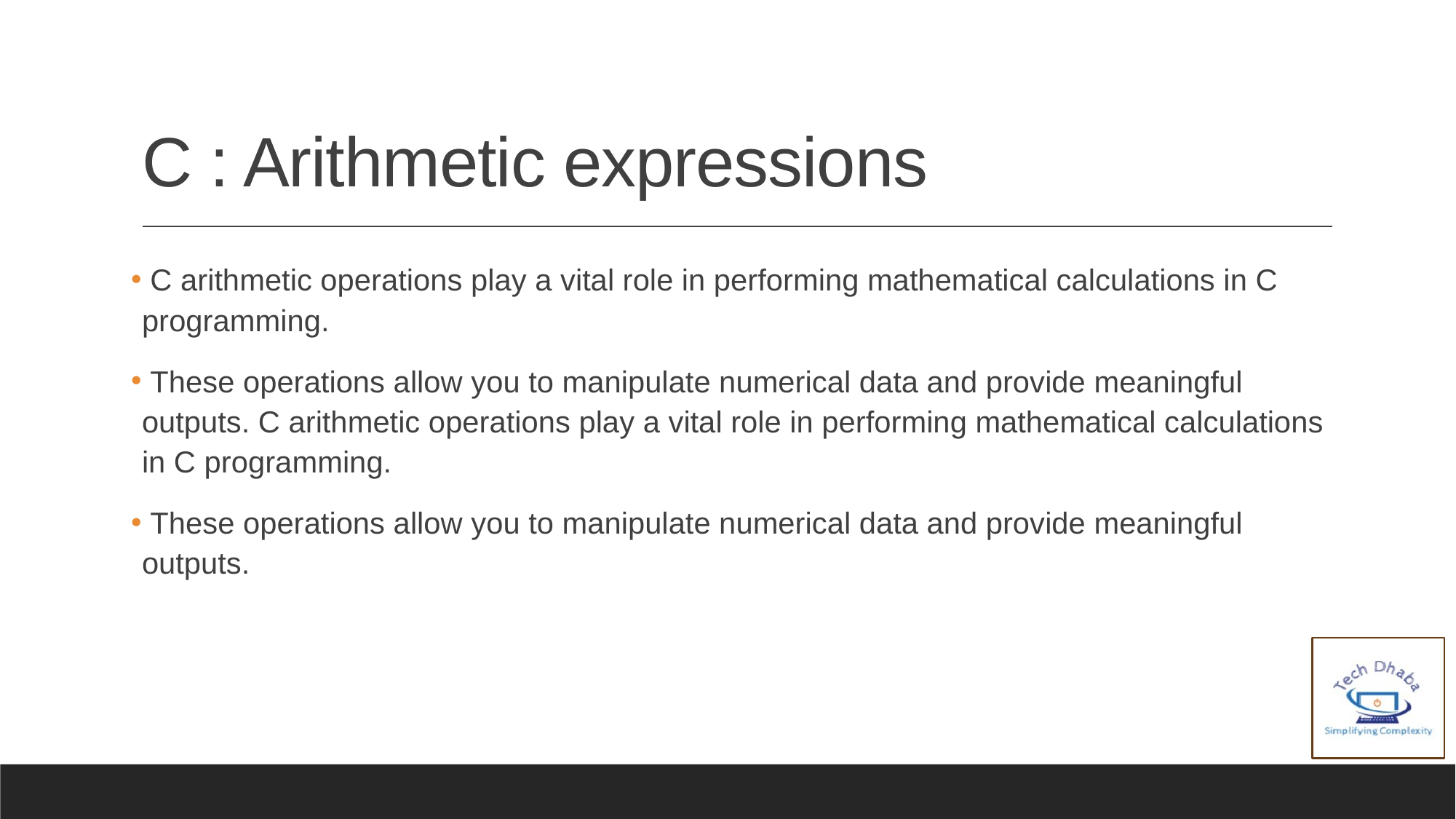

# C : Arithmetic expressions
 C arithmetic operations play a vital role in performing mathematical calculations in C programming.
 These operations allow you to manipulate numerical data and provide meaningful outputs. C arithmetic operations play a vital role in performing mathematical calculations in C programming.
 These operations allow you to manipulate numerical data and provide meaningful outputs.